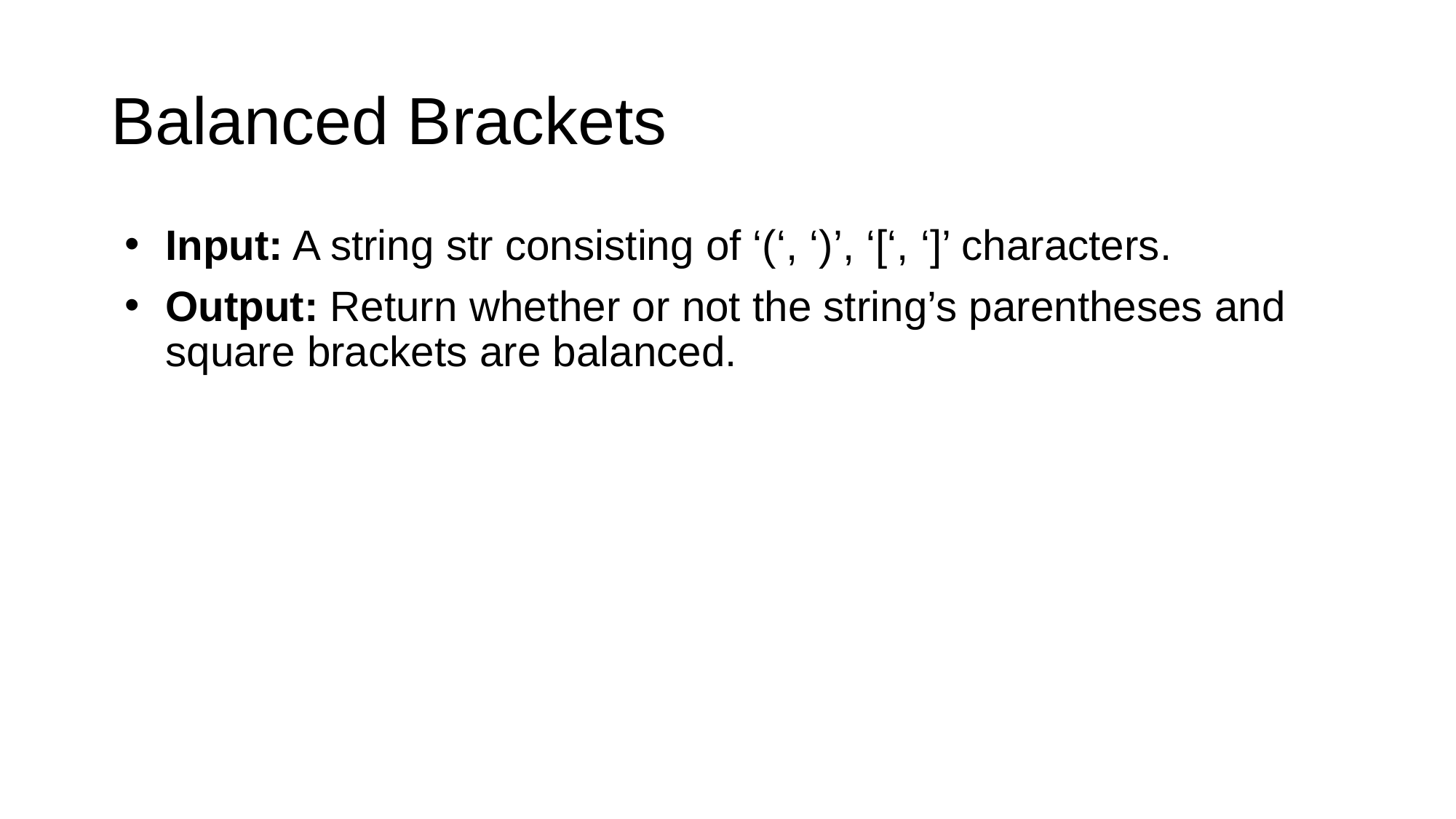

# Balanced Brackets
Input: A string str consisting of ‘(‘, ‘)’, ‘[‘, ‘]’ characters.
Output: Return whether or not the string’s parentheses and square brackets are balanced.